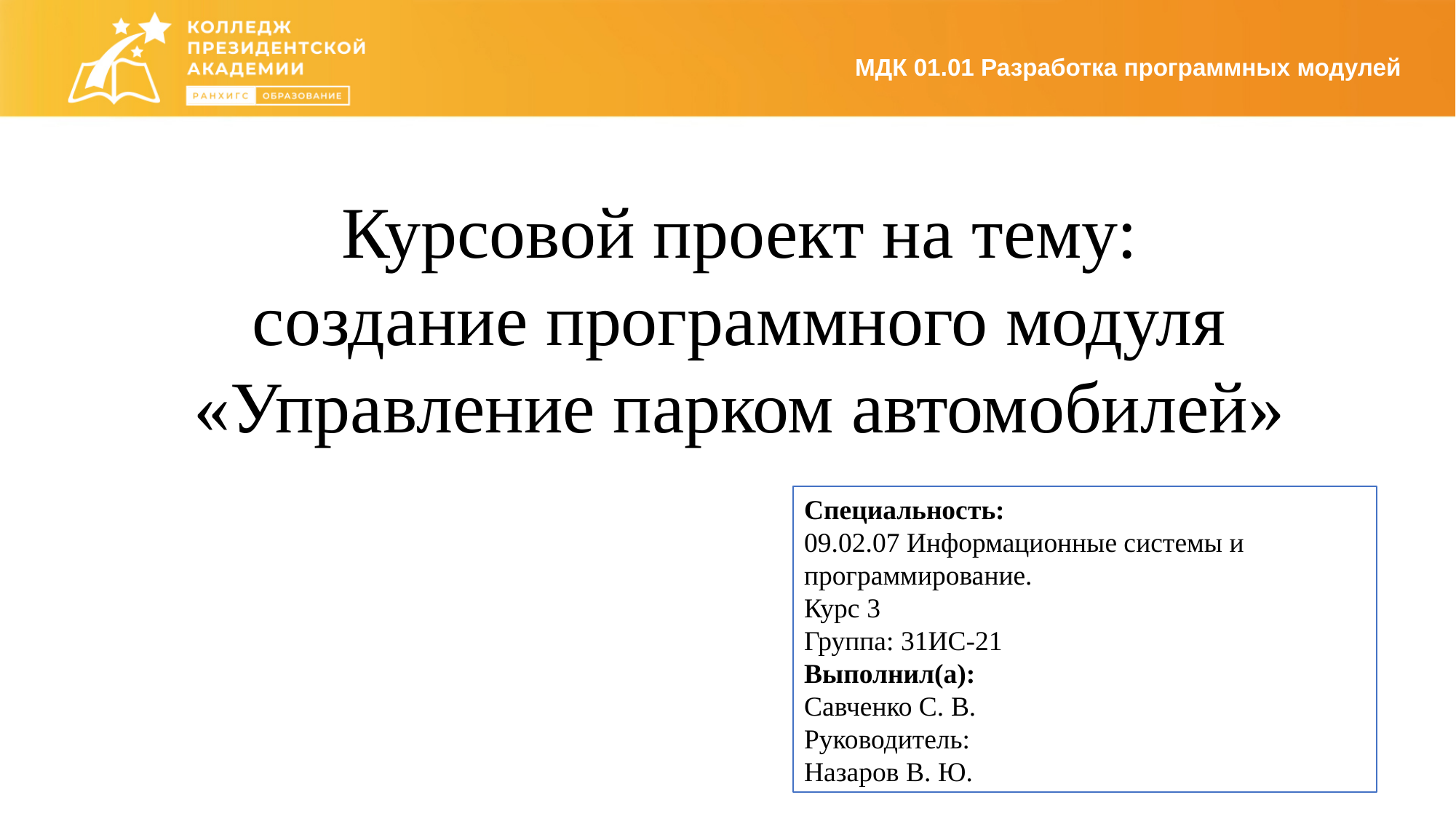

МДК 01.01 Разработка программных модулей
Курсовой проект на тему:
создание программного модуля «Управление парком автомобилей»
Специальность:
09.02.07 Информационные системы и программирование.
Курс 3
Группа: 31ИС-21
Выполнил(а):
Савченко С. В.
Руководитель:
Назаров В. Ю.